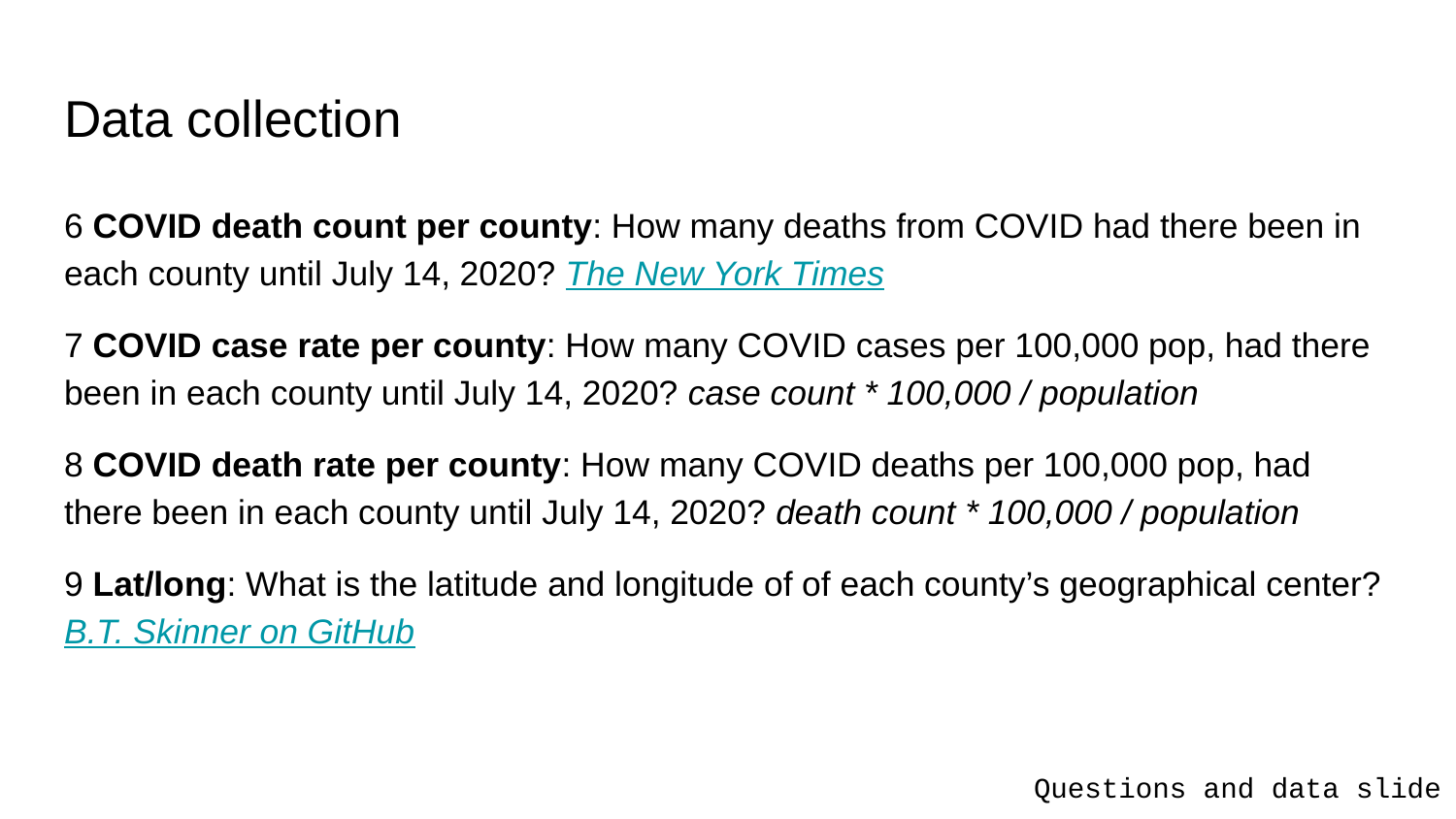

# Data collection
6 COVID death count per county: How many deaths from COVID had there been in each county until July 14, 2020? The New York Times
7 COVID case rate per county: How many COVID cases per 100,000 pop, had there been in each county until July 14, 2020? case count * 100,000 / population
8 COVID death rate per county: How many COVID deaths per 100,000 pop, had there been in each county until July 14, 2020? death count * 100,000 / population
9 Lat/long: What is the latitude and longitude of of each county’s geographical center? B.T. Skinner on GitHub
Questions and data slide